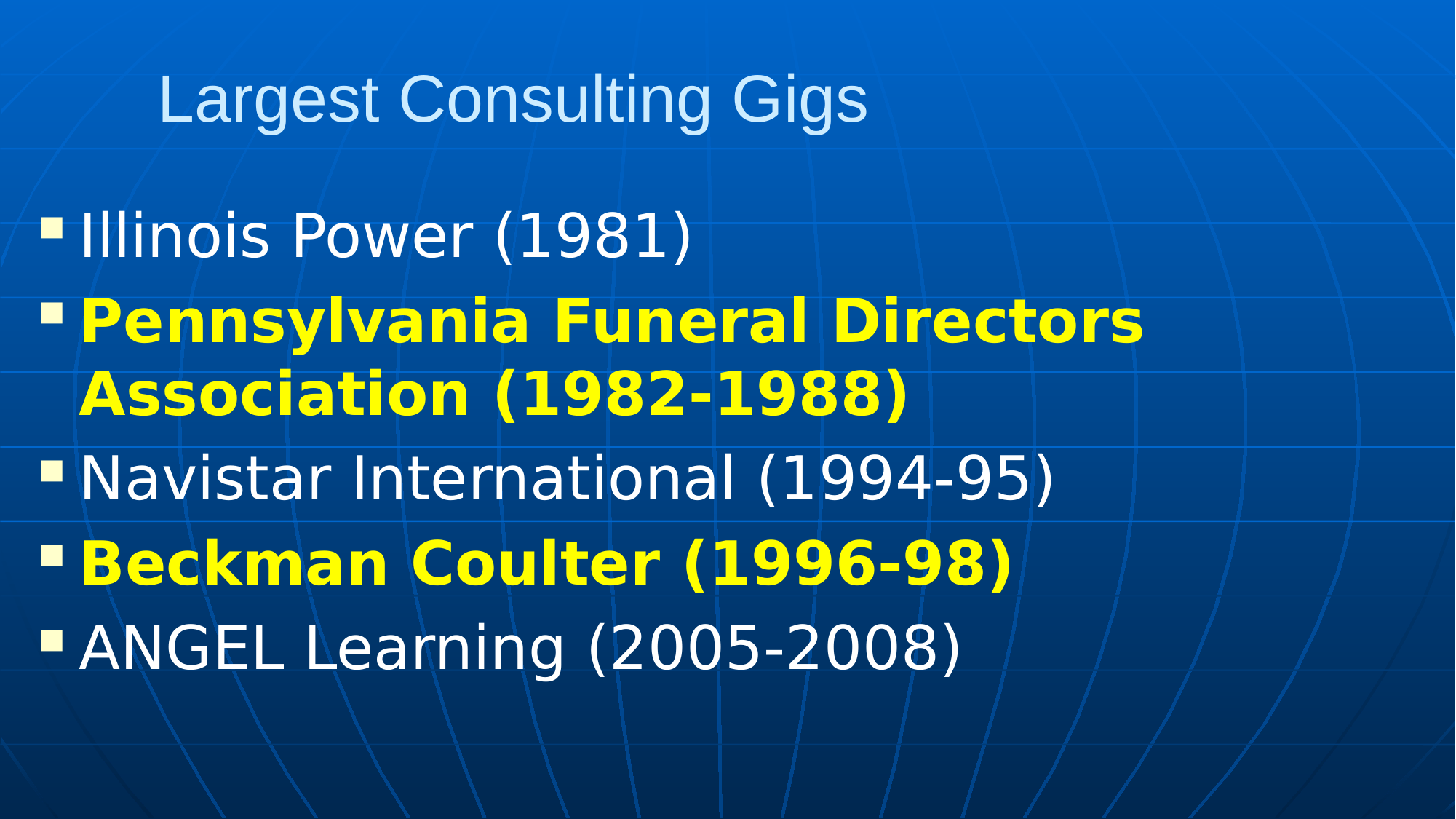

# Largest Consulting Gigs
Illinois Power (1981)
Pennsylvania Funeral Directors
Association (1982-1988)
Navistar International (1994-95)
Beckman Coulter (1996-98)
ANGEL Learning (2005-2008)